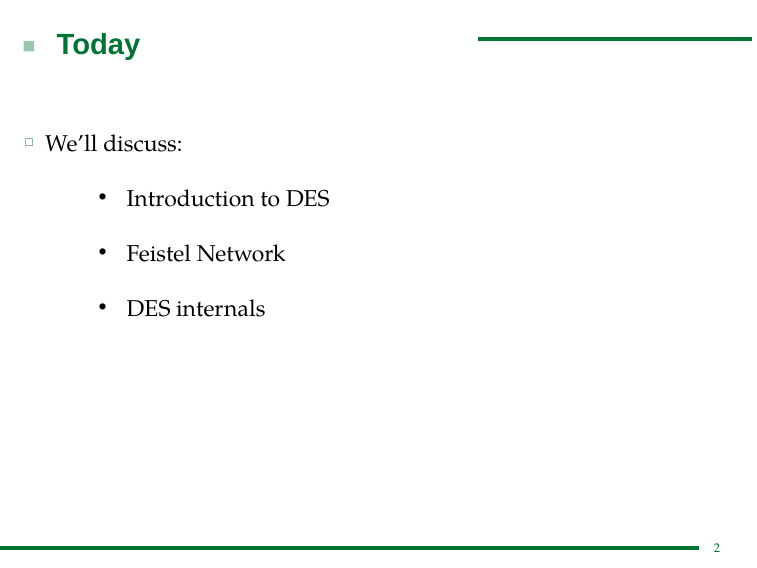

# Today

We’ll discuss:

Introduction to DES

Feistel Network

DES internals
2